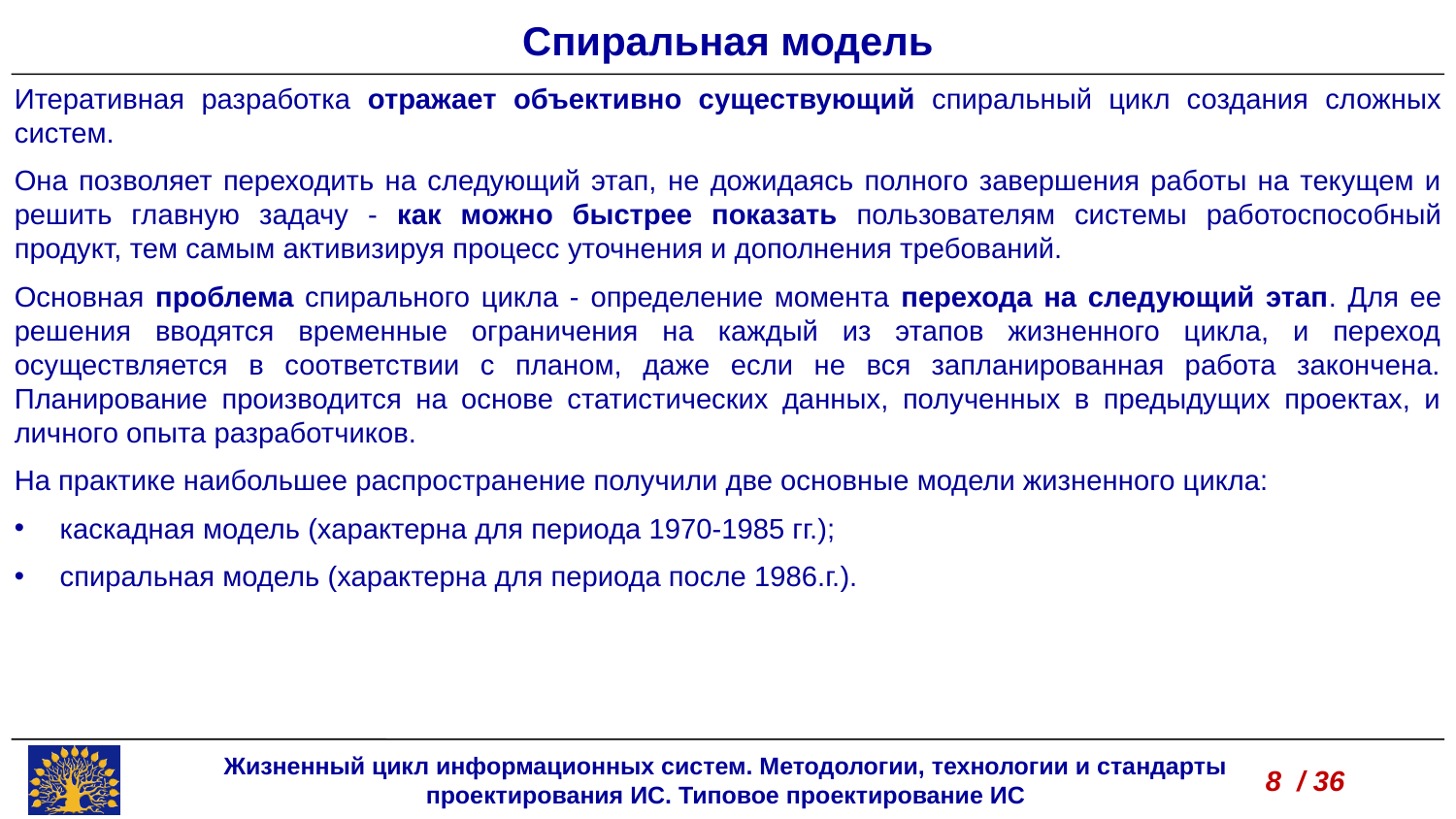

Спиральная модель
Итеративная разработка отражает объективно существующий спиральный цикл создания сложных систем.
Она позволяет переходить на следующий этап, не дожидаясь полного завершения работы на текущем и решить главную задачу - как можно быстрее показать пользователям системы работоспособный продукт, тем самым активизируя процесс уточнения и дополнения требований.
Основная проблема спирального цикла - определение момента перехода на следующий этап. Для ее решения вводятся временные ограничения на каждый из этапов жизненного цикла, и переход осуществляется в соответствии с планом, даже если не вся запланированная работа закончена. Планирование производится на основе статистических данных, полученных в предыдущих проектах, и личного опыта разработчиков.
На практике наибольшее распространение получили две основные модели жизненного цикла:
каскадная модель (характерна для периода 1970-1985 гг.);
спиральная модель (характерна для периода после 1986.г.).